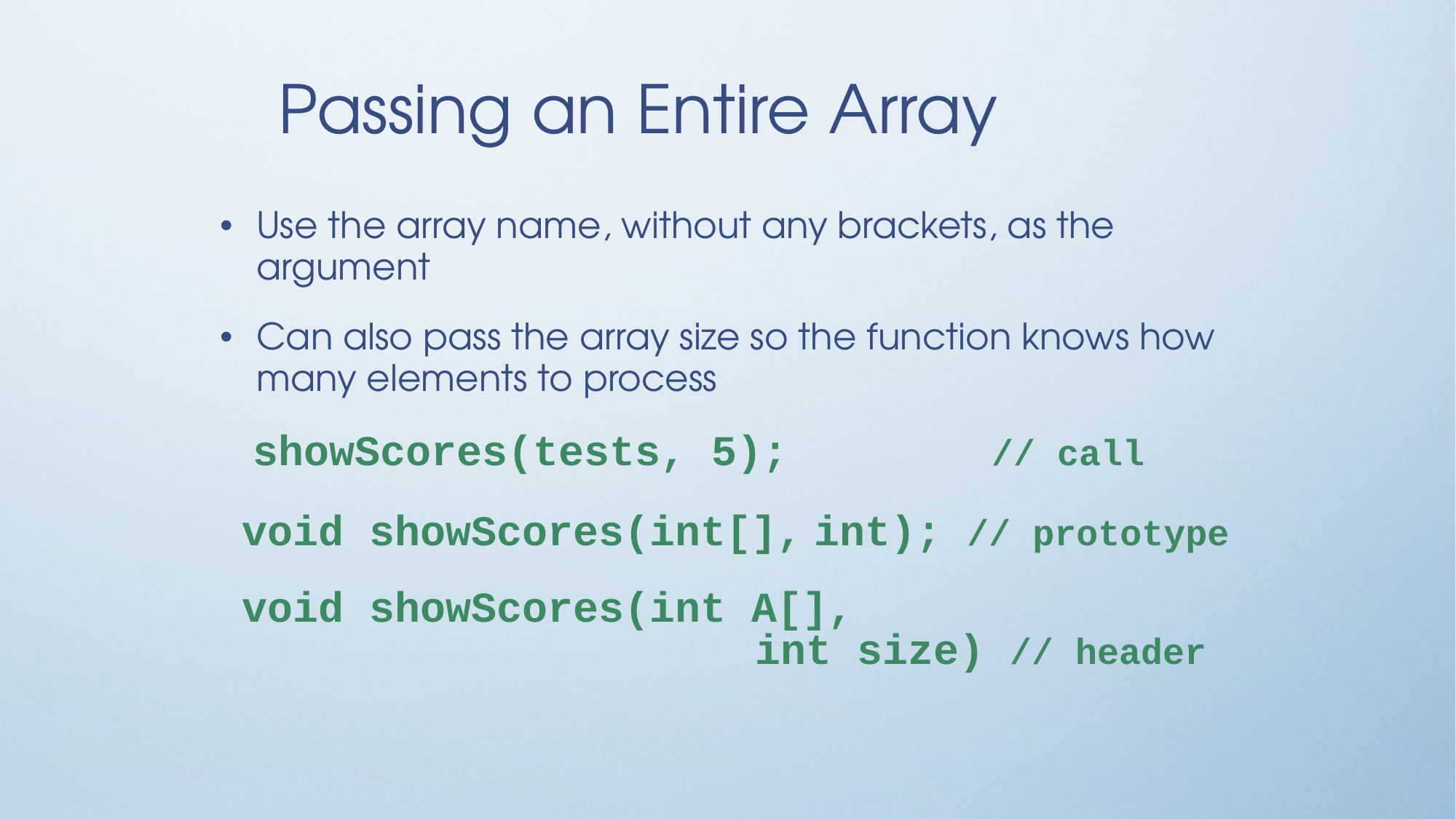

# Passing an Entire Array
Use the array name, without any brackets, as the argument
Can also pass the array size so the function knows how many elements to process
 showScores(tests, 5);        // call
 void showScores(int[], int); // prototype
 void showScores(int A[],
                     int size) // header